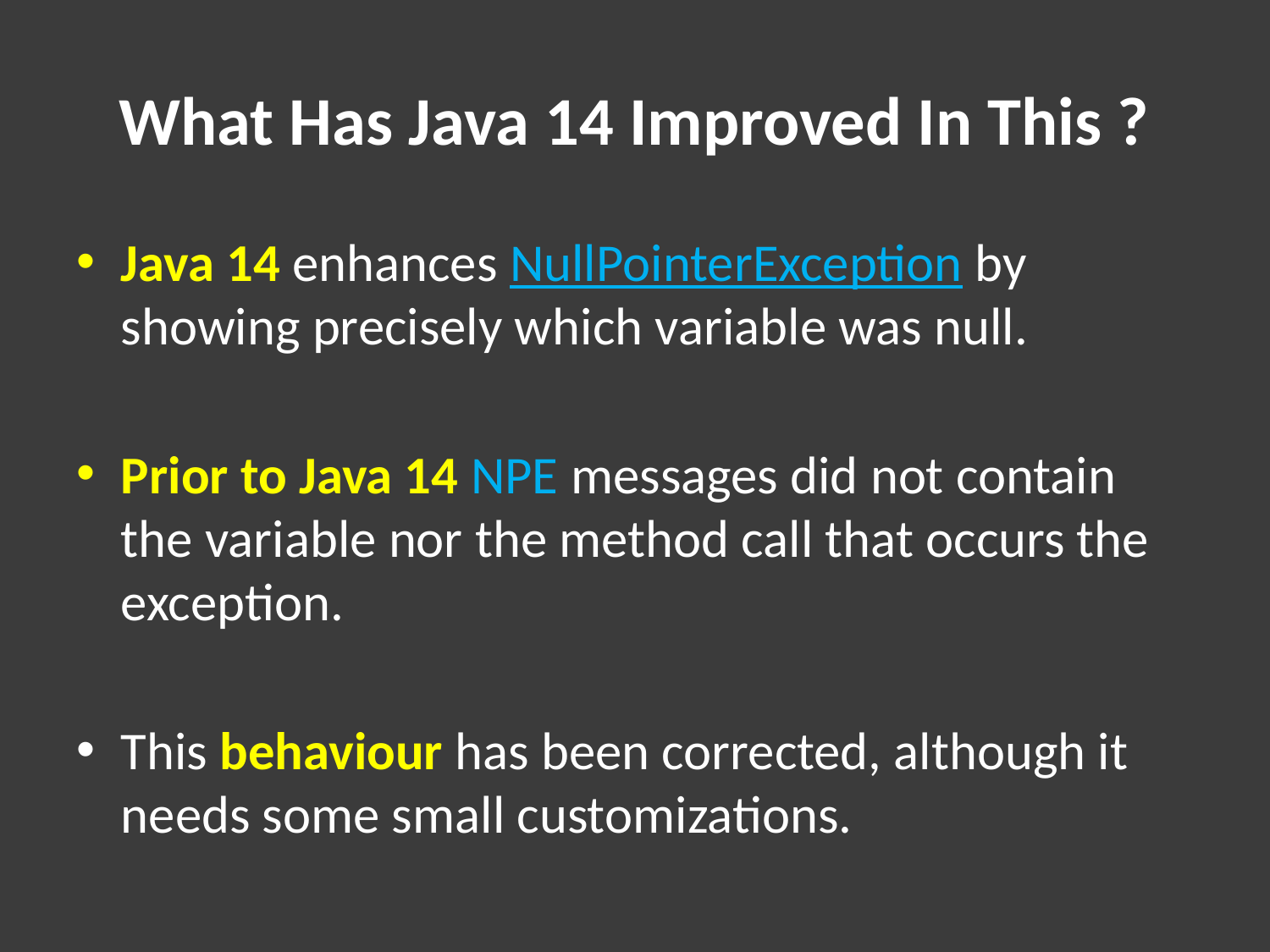

# What Has Java 14 Improved In This ?
Java 14 enhances NullPointerException by showing precisely which variable was null.

Prior to Java 14 NPE messages did not contain the variable nor the method call that occurs the exception.

This behaviour has been corrected, although it needs some small customizations.